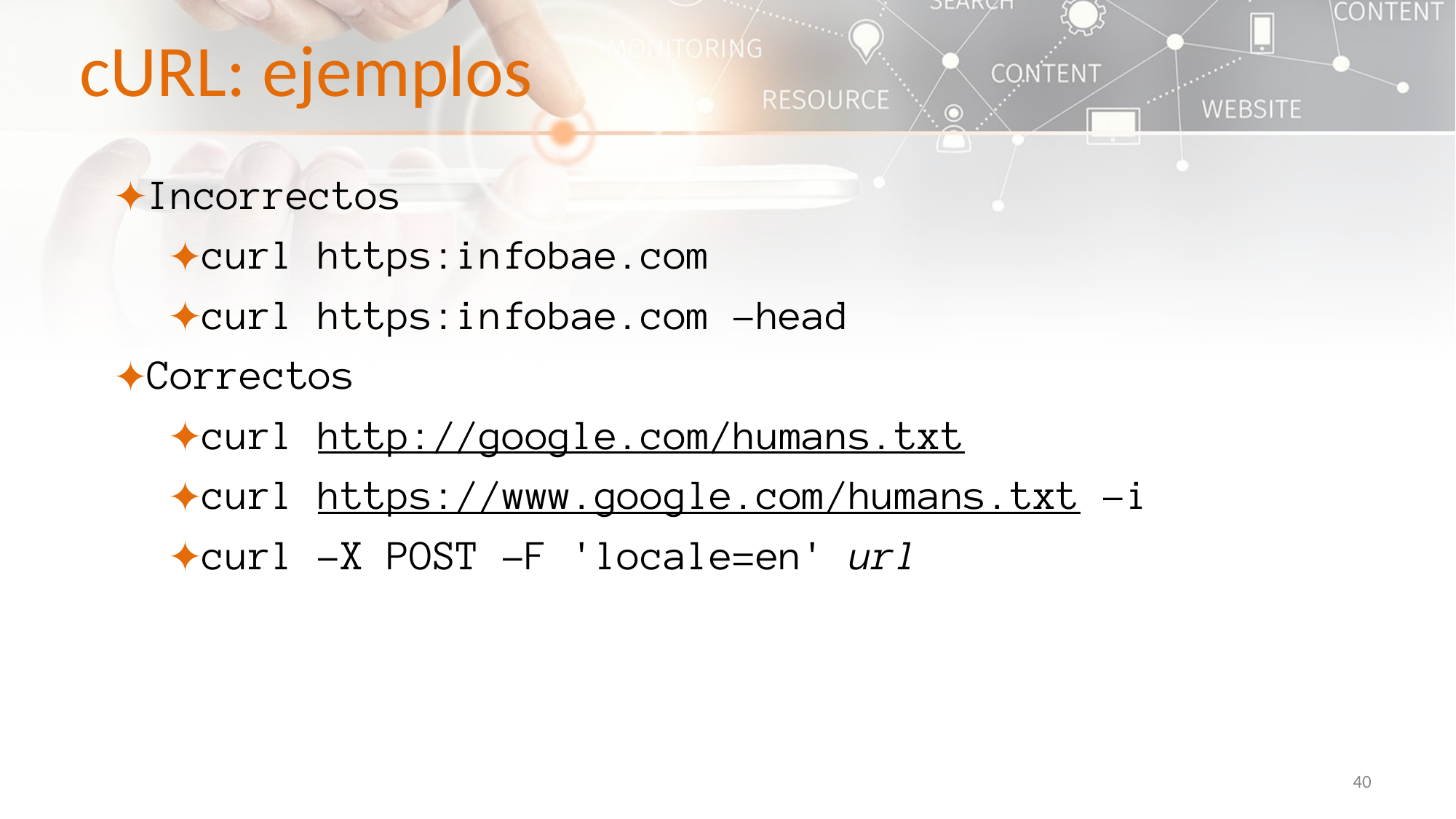

cURL: ejemplos
Incorrectos
curl https:infobae.com
curl https:infobae.com –head
Correctos
curl http://google.com/humans.txt
curl https://www.google.com/humans.txt -i
curl -X POST -F 'locale=en' url

40